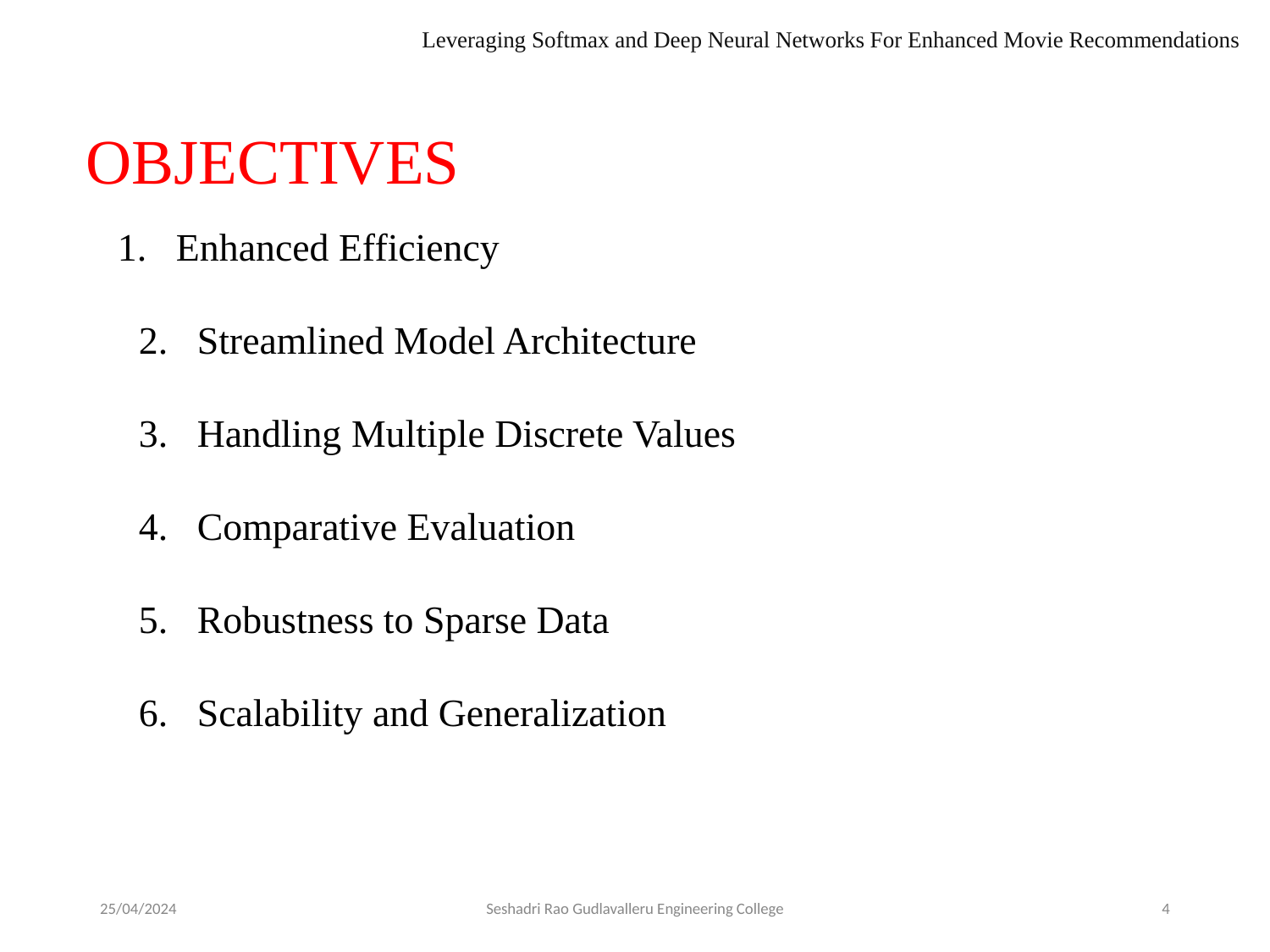

Leveraging Softmax and Deep Neural Networks For Enhanced Movie Recommendations
OBJECTIVES
1.   Enhanced Efficiency

2.   Streamlined Model Architecture

3.   Handling Multiple Discrete Values

4.   Comparative Evaluation

5.   Robustness to Sparse Data

6.   Scalability and Generalization
25/04/2024
Seshadri Rao Gudlavalleru Engineering College
4